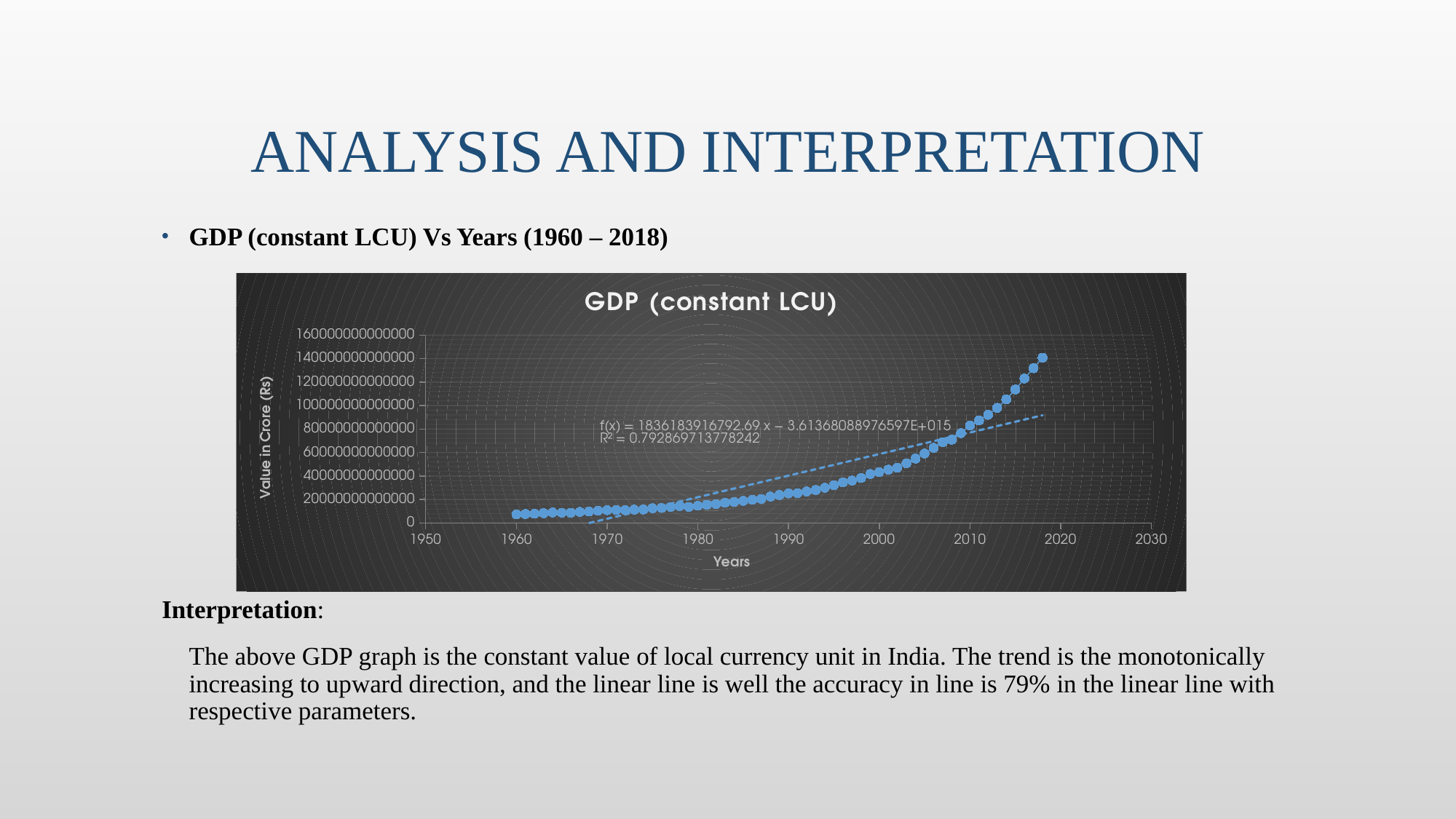

# Analysis and interpretation
GDP (constant LCU) Vs Years (1960 – 2018)

Interpretation:
	The above GDP graph is the constant value of local currency unit in India. The trend is the monotonically increasing to upward direction, and the linear line is well the accuracy in line is 79% in the linear line with respective parameters.

### Chart:

| Category | GDP (constant LCU) |
|---|---|